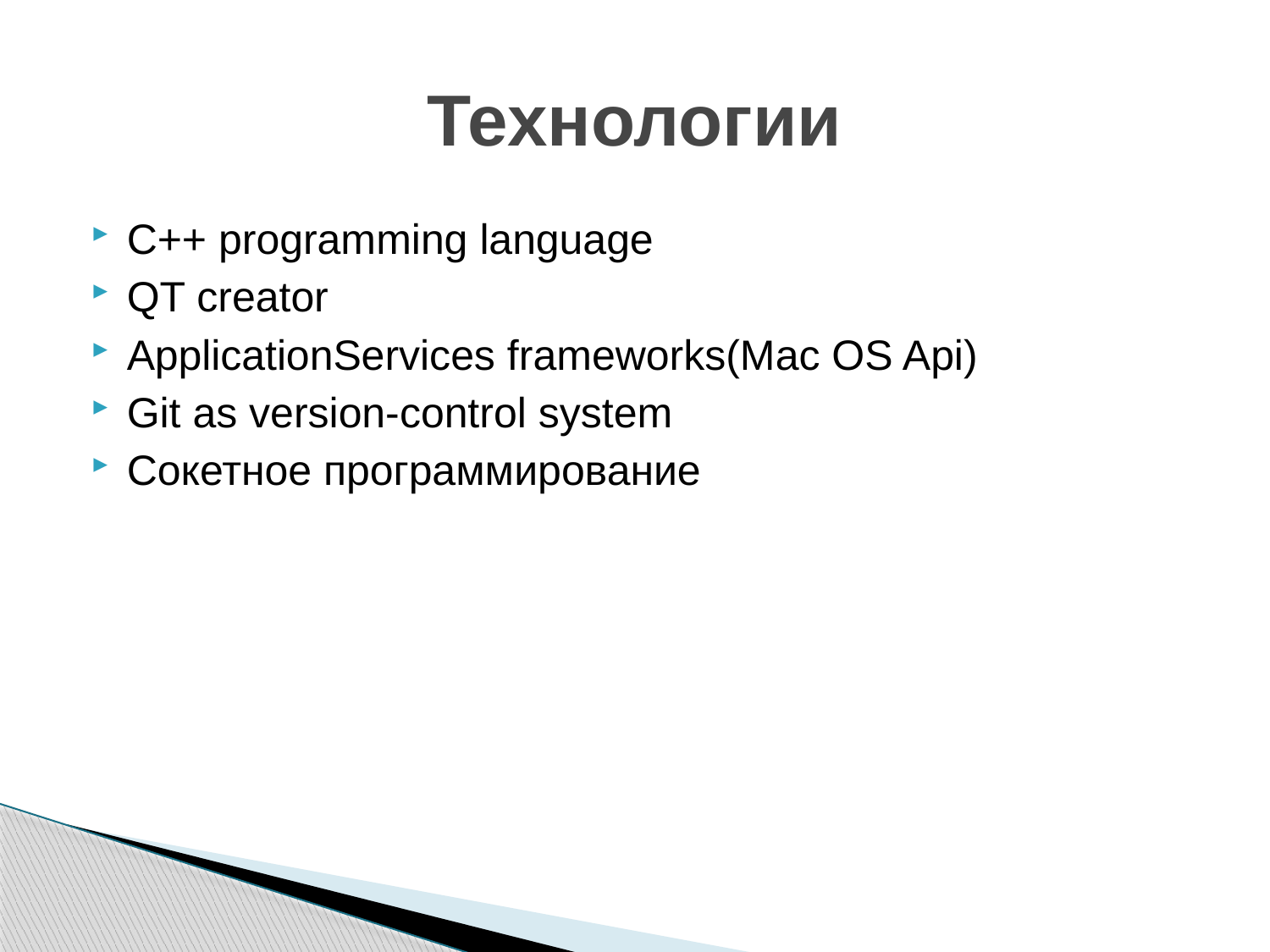

# Технологии
C++ programming language
QT creator
ApplicationServices frameworks(Mac OS Api)
Git as version-control system
Сокетное программирование